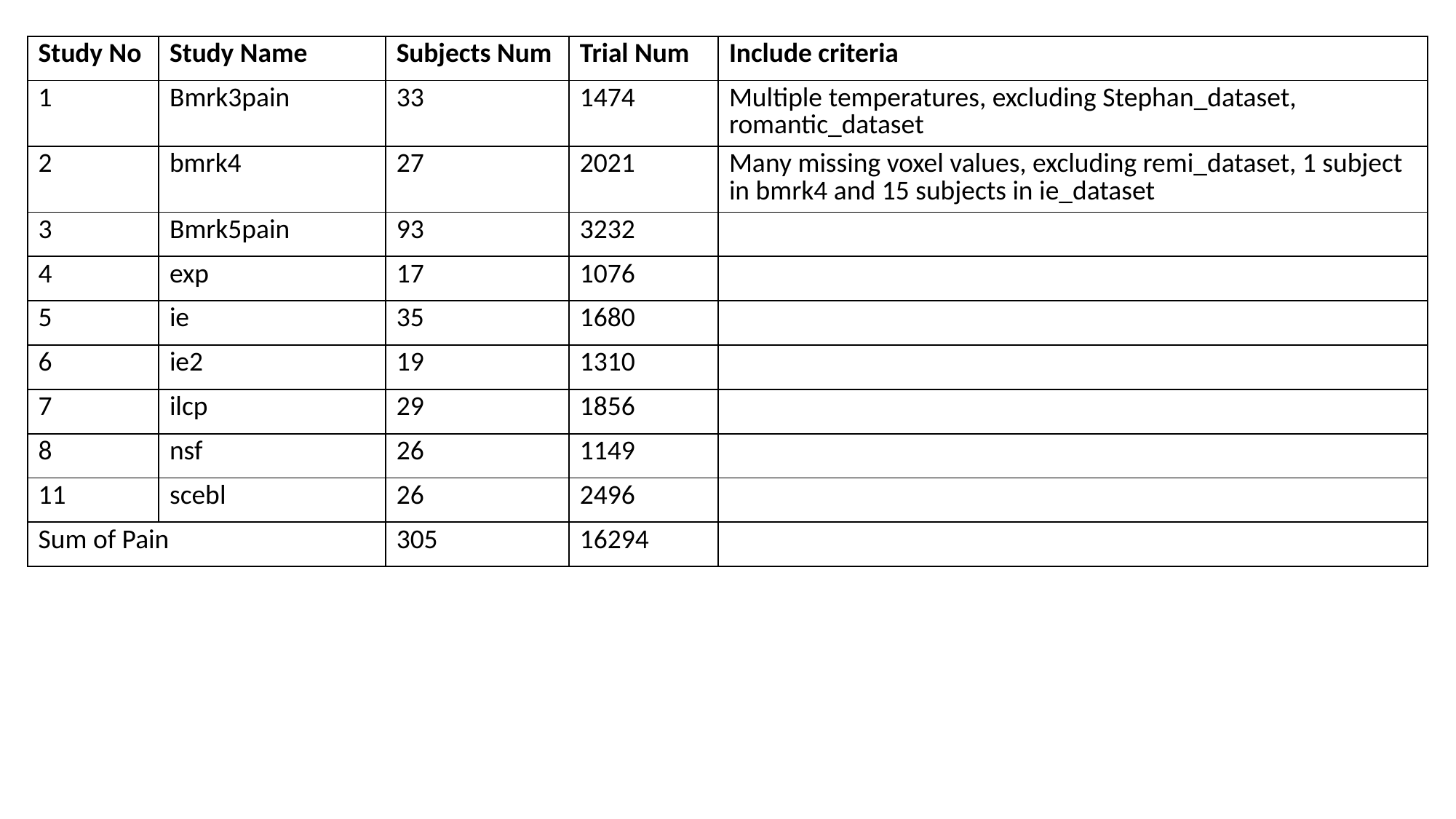

| Study No | Study Name | Subjects Num | Trial Num | Include criteria |
| --- | --- | --- | --- | --- |
| 1 | Bmrk3pain | 33 | 1474 | Multiple temperatures, excluding Stephan\_dataset, romantic\_dataset |
| 2 | bmrk4 | 27 | 2021 | Many missing voxel values, excluding remi\_dataset, 1 subject in bmrk4 and 15 subjects in ie\_dataset |
| 3 | Bmrk5pain | 93 | 3232 |  |
| 4 | exp | 17 | 1076 |  |
| 5 | ie | 35 | 1680 |  |
| 6 | ie2 | 19 | 1310 |  |
| 7 | ilcp | 29 | 1856 |  |
| 8 | nsf | 26 | 1149 |  |
| 11 | scebl | 26 | 2496 |  |
| Sum of Pain |  | 305 | 16294 |  |